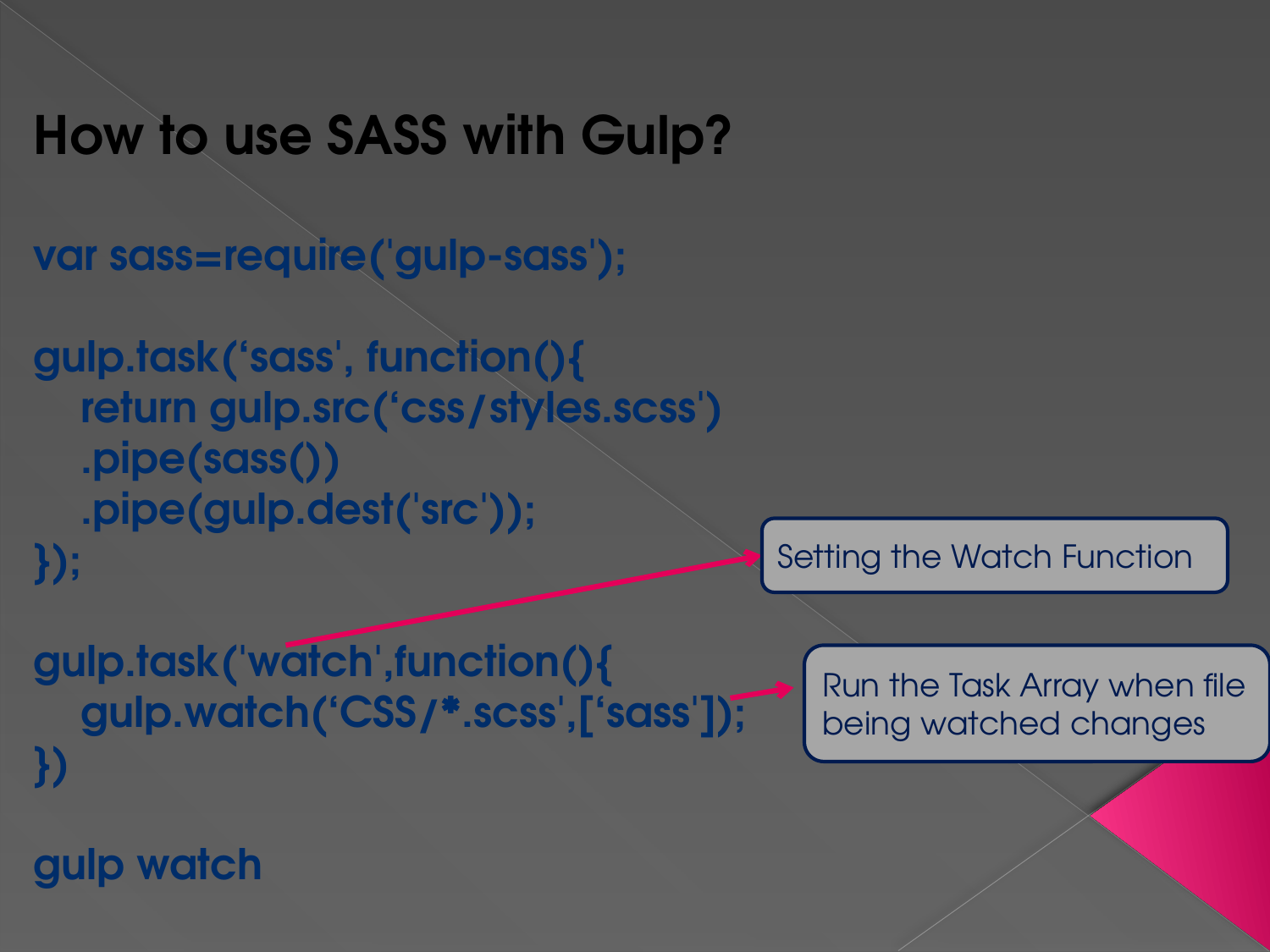

How to use SASS with Gulp?

var sass=require('gulp-sass');

gulp.task(‘sass', function(){
    return gulp.src(‘css/styles.scss')
    .pipe(sass())
    .pipe(gulp.dest('src'));
});

gulp.task('watch',function(){
    gulp.watch(‘CSS/*.scss',[‘sass']);
})

gulp watch
Setting the Watch Function
Run the Task Array when file being watched changes